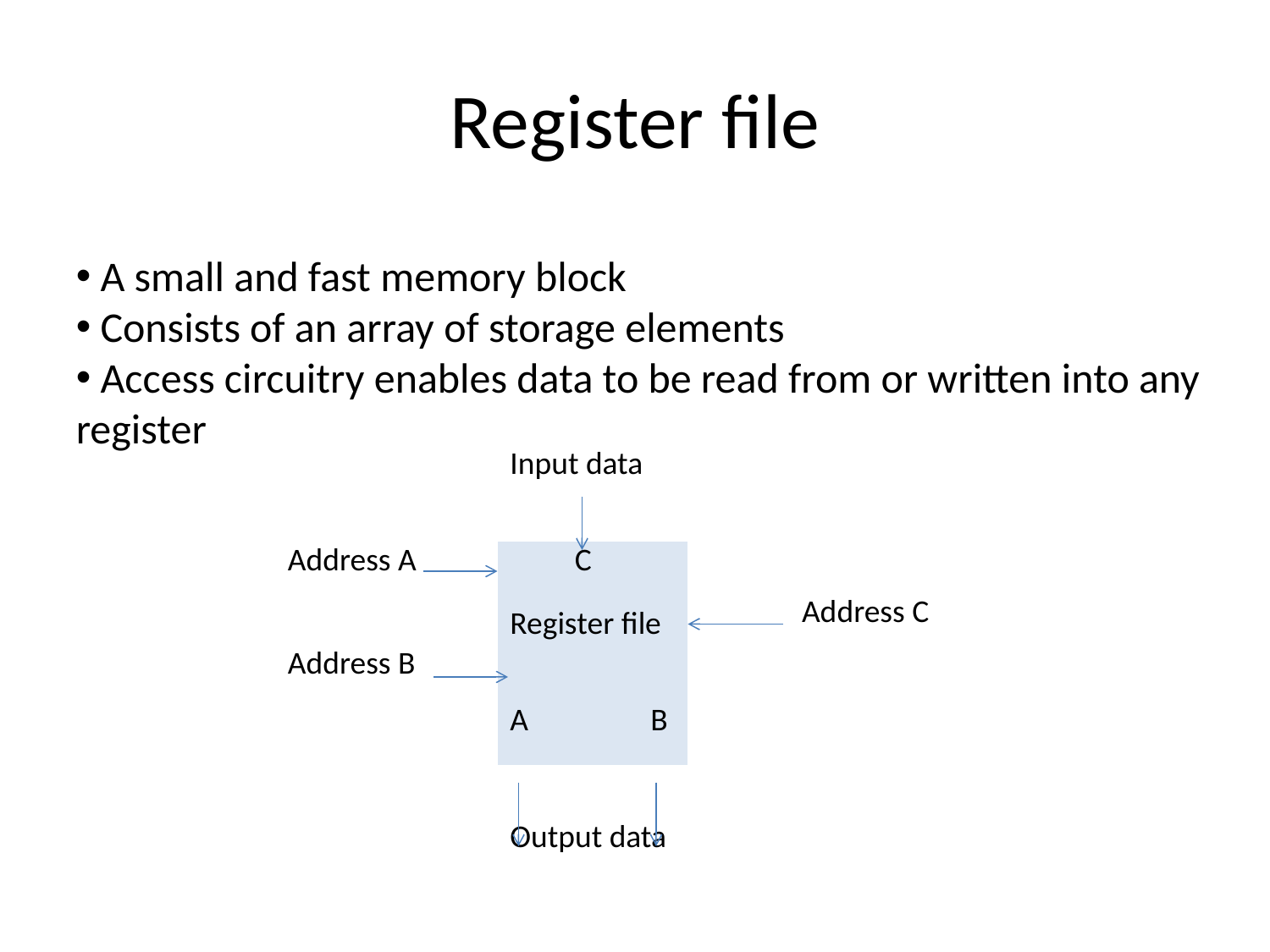

# Register file
 A small and fast memory block
 Consists of an array of storage elements
 Access circuitry enables data to be read from or written into any register
|  | Input data |  |
| --- | --- | --- |
|  |  |  |
| Address A | C Register file A B |  |
|  |  | Address C |
| Address B |  |  |
|  |  |  |
|  | Output data |  |